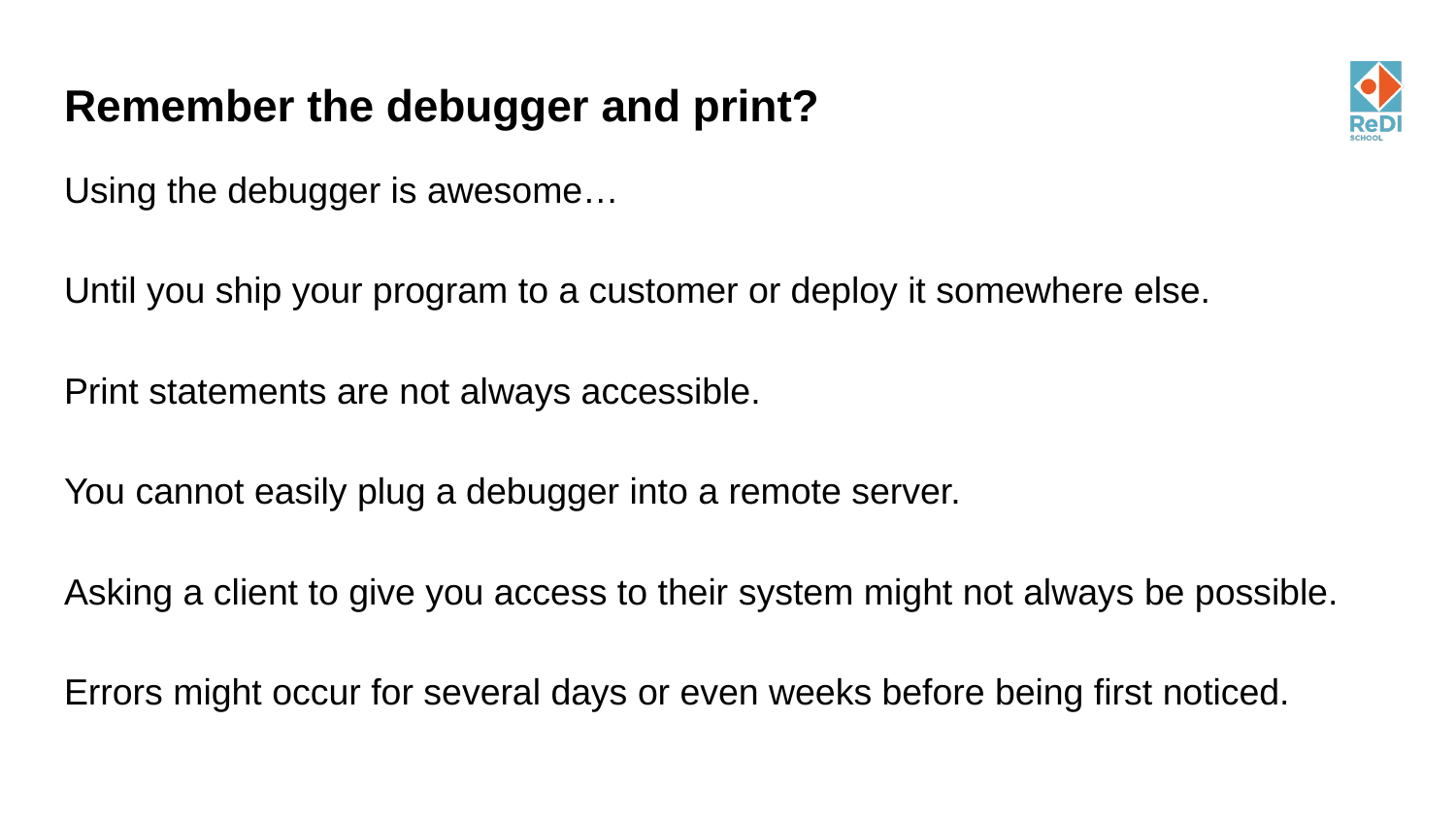

# Remember the debugger and print?
Using the debugger is awesome…

Until you ship your program to a customer or deploy it somewhere else.

Print statements are not always accessible.

You cannot easily plug a debugger into a remote server.

Asking a client to give you access to their system might not always be possible.

Errors might occur for several days or even weeks before being first noticed.